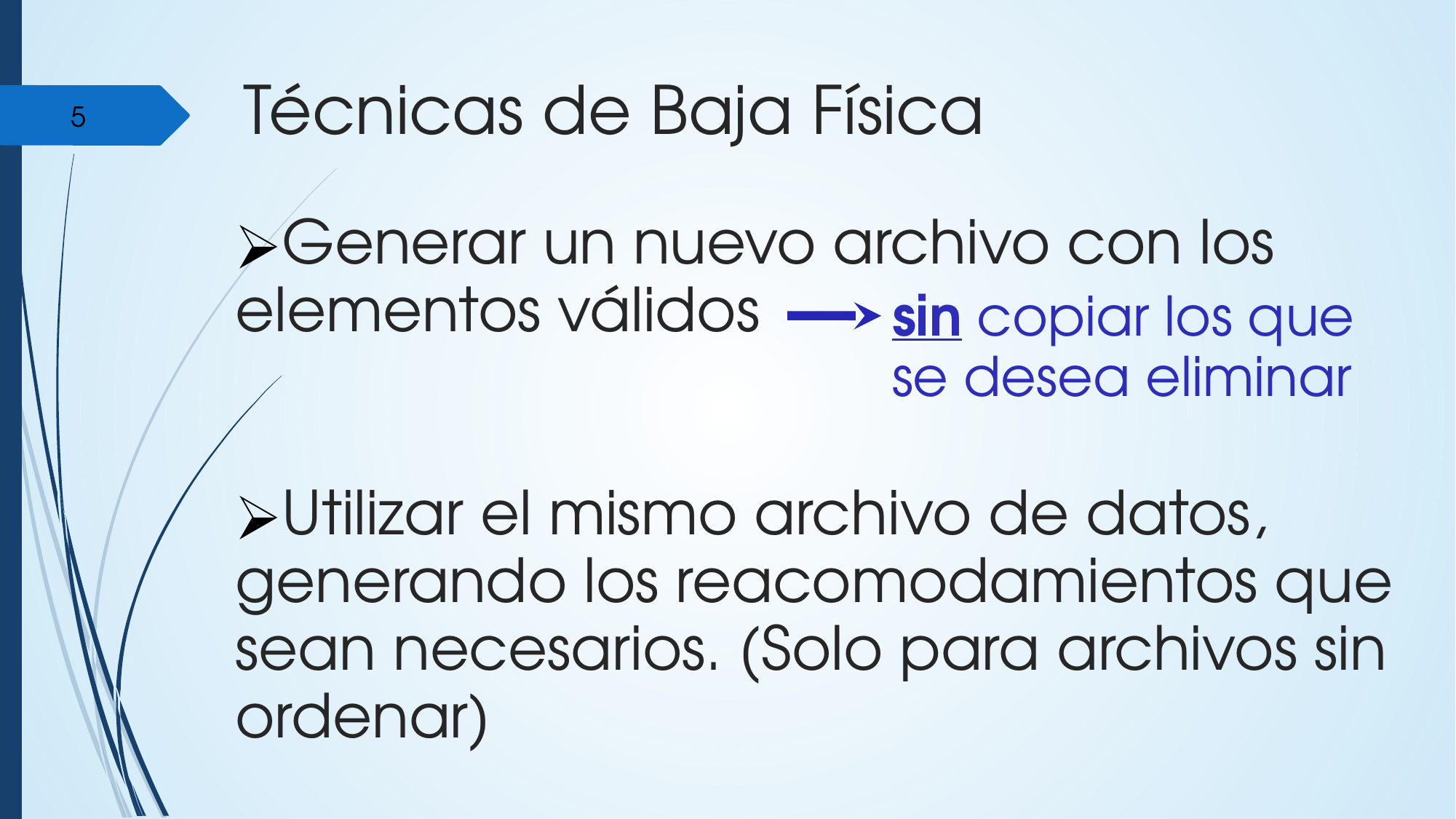

Técnicas de Baja Física
5

Generar un nuevo archivo con los elementos válidos

Utilizar el mismo archivo de datos, generando los reacomodamientos que sean necesarios. (Solo para archivos sin ordenar)
sin copiar los que se desea eliminar